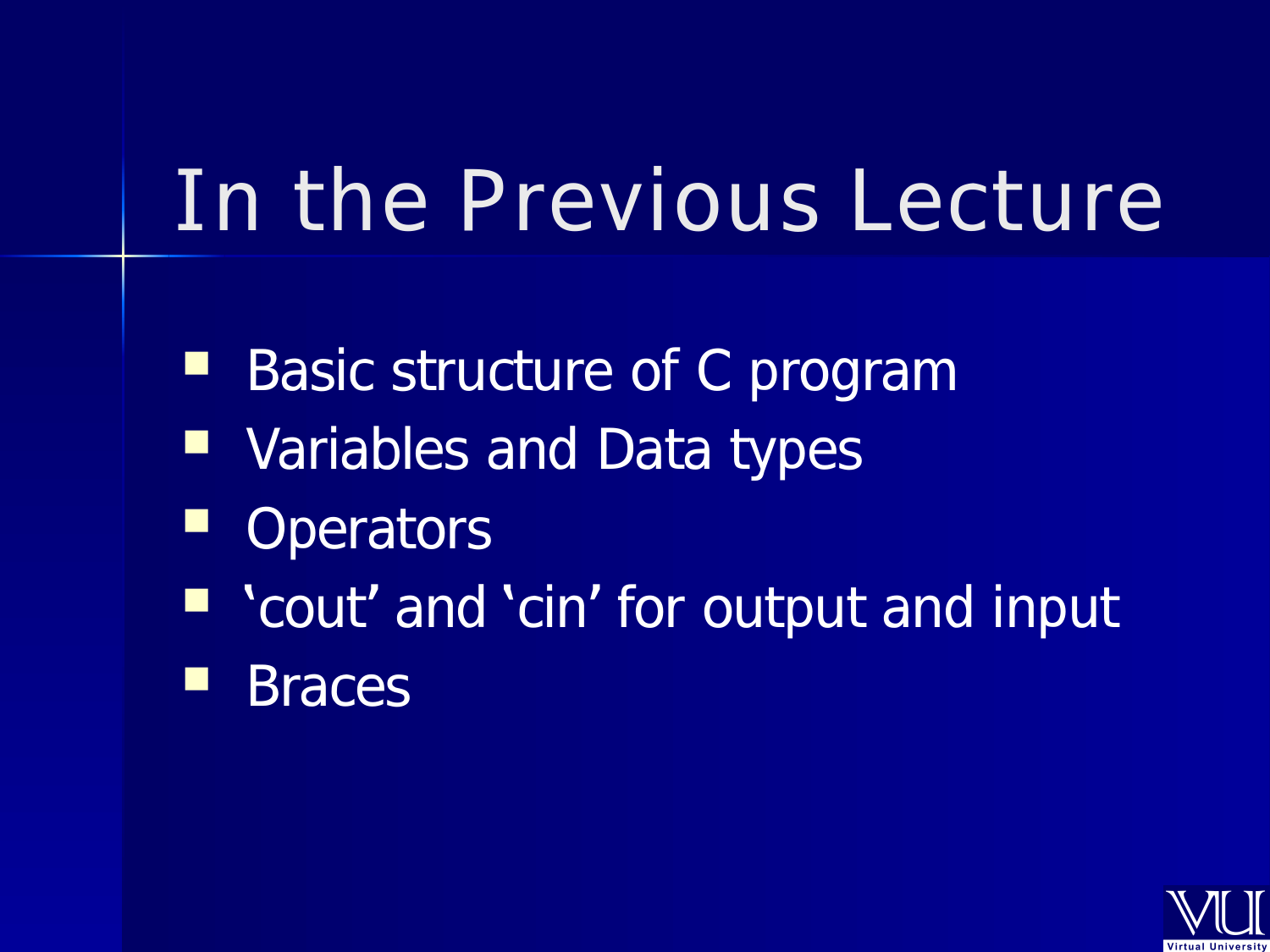

# In the Previous Lecture
 Basic structure of C program
 Variables and Data types
 Operators
 ‘cout’ and ‘cin’ for output and input
 Braces